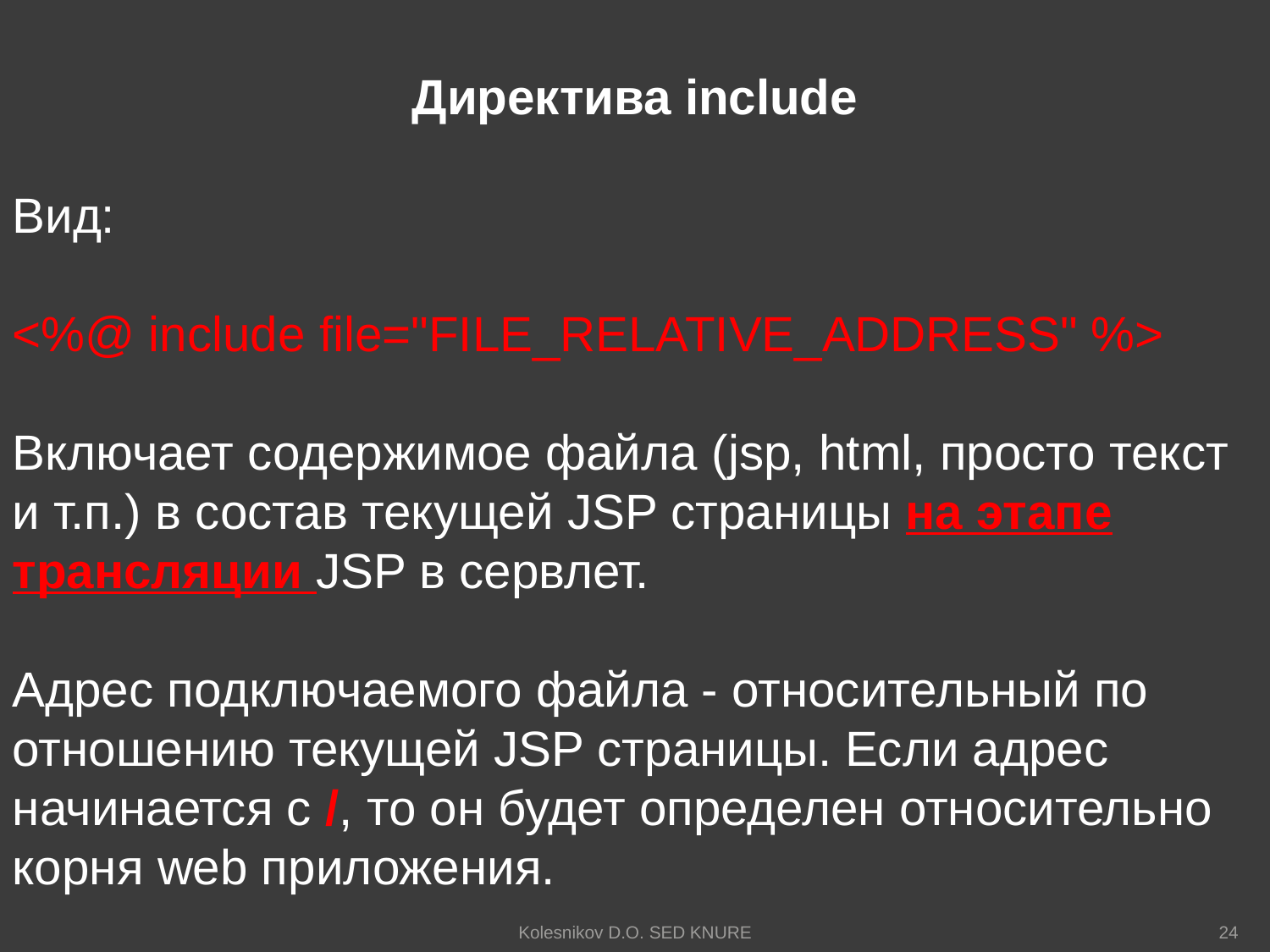

Директива include

Вид:

<%@ include file="FILE_RELATIVE_ADDRESS" %>

Включает содержимое файла (jsp, html, просто текст и т.п.) в состав текущей JSP страницы на этапе трансляции JSP в сервлет.

Адрес подключаемого файла - относительный по отношению текущей JSP страницы. Если адрес начинается с /, то он будет определен относительно корня web приложения.
Kolesnikov D.O. SED KNURE
24